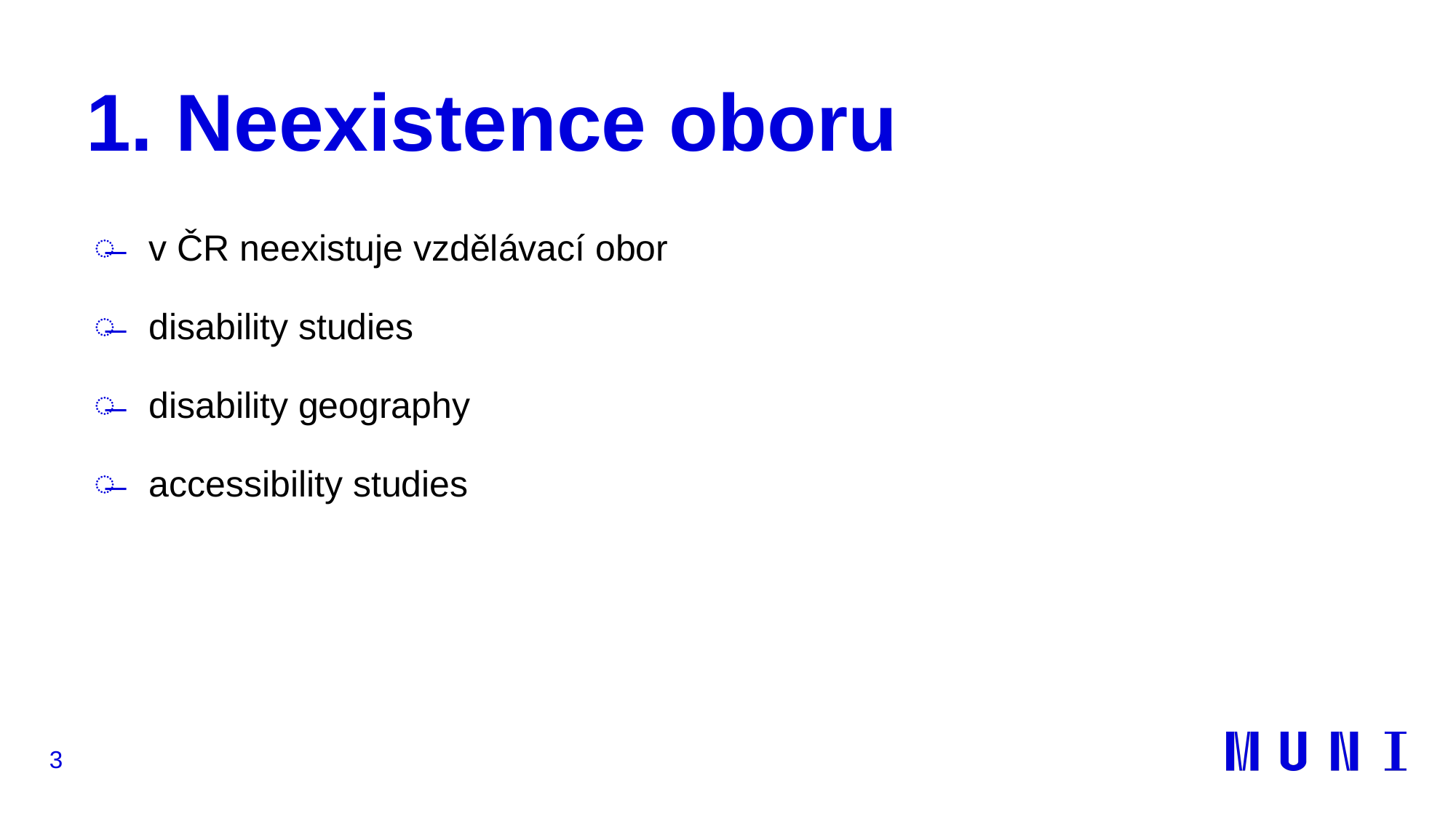

# 1. Neexistence oboru
v ČR neexistuje vzdělávací obor

disability studies

disability geography

accessibility studies

3